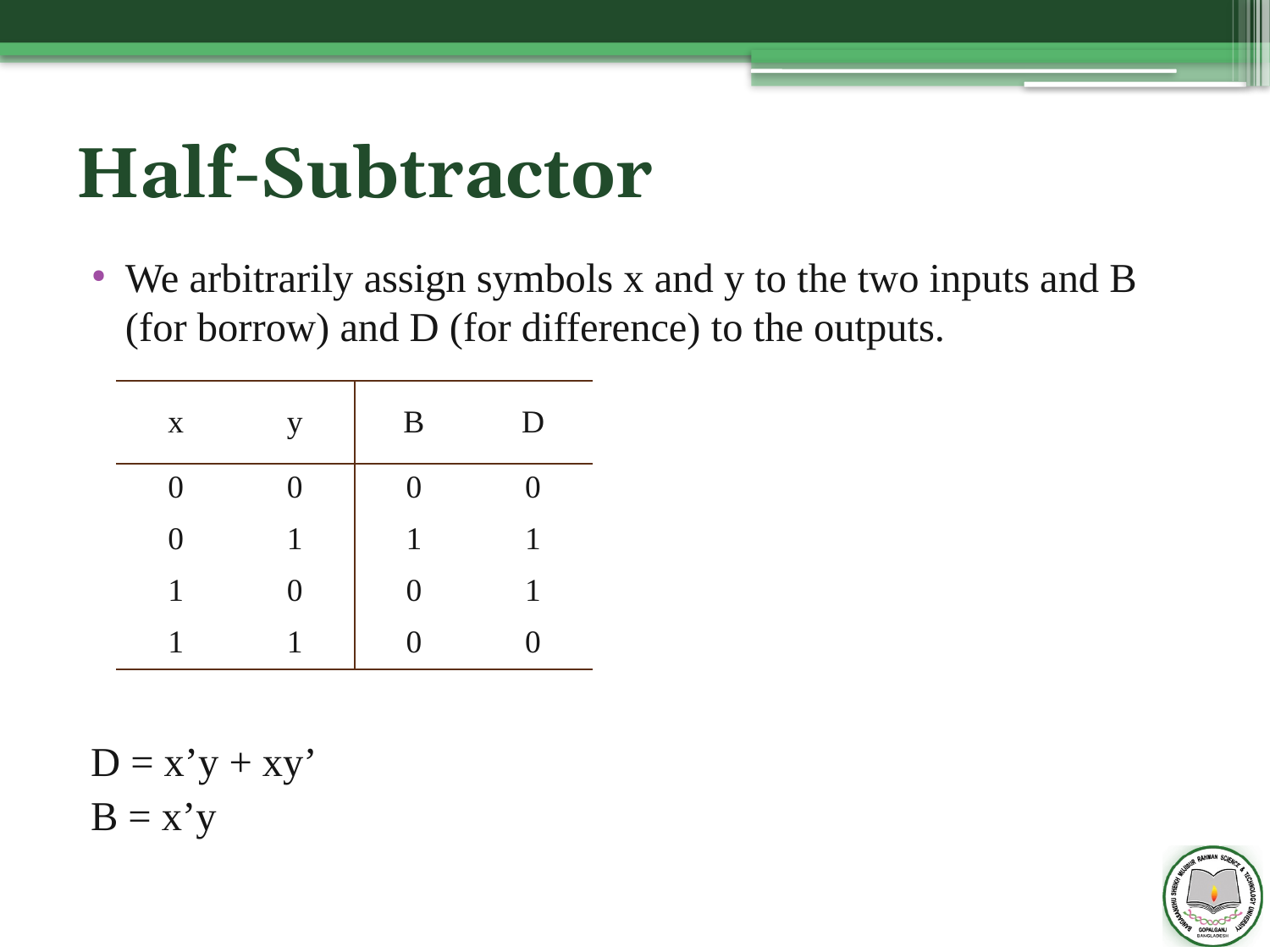

# Half-Subtractor
We arbitrarily assign symbols x and y to the two inputs and B (for borrow) and D (for difference) to the outputs.

	D = x’y + xy’
	B = x’y
| x | y | B | D |
| --- | --- | --- | --- |
| 0 | 0 | 0 | 0 |
| 0 | 1 | 1 | 1 |
| 1 | 0 | 0 | 1 |
| 1 | 1 | 0 | 0 |